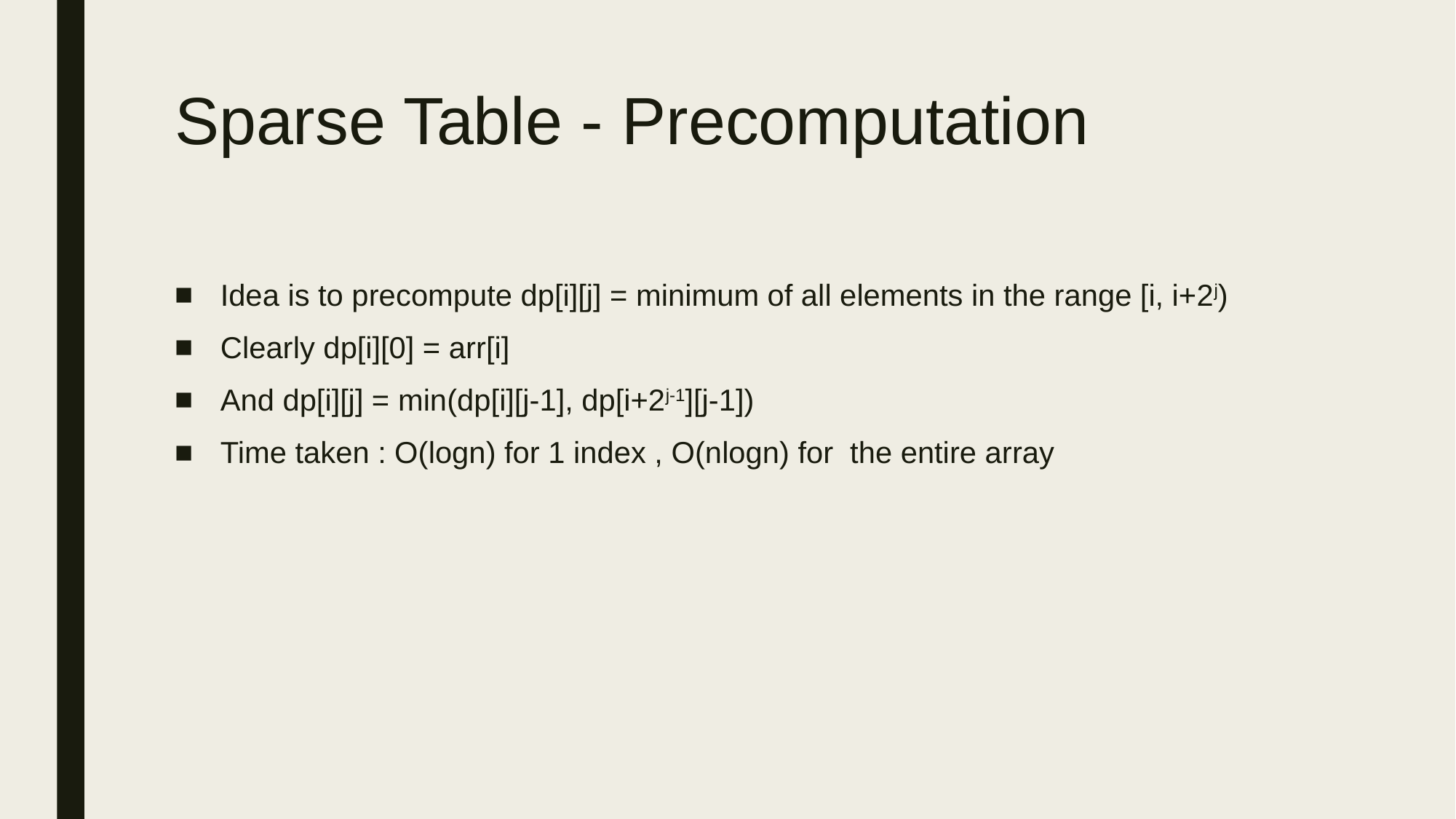

# Sparse Table - Precomputation
Idea is to precompute dp[i][j] = minimum of all elements in the range [i, i+2j)
Clearly dp[i][0] = arr[i]
And dp[i][j] = min(dp[i][j-1], dp[i+2j-1][j-1])
Time taken : O(logn) for 1 index , O(nlogn) for  the entire array